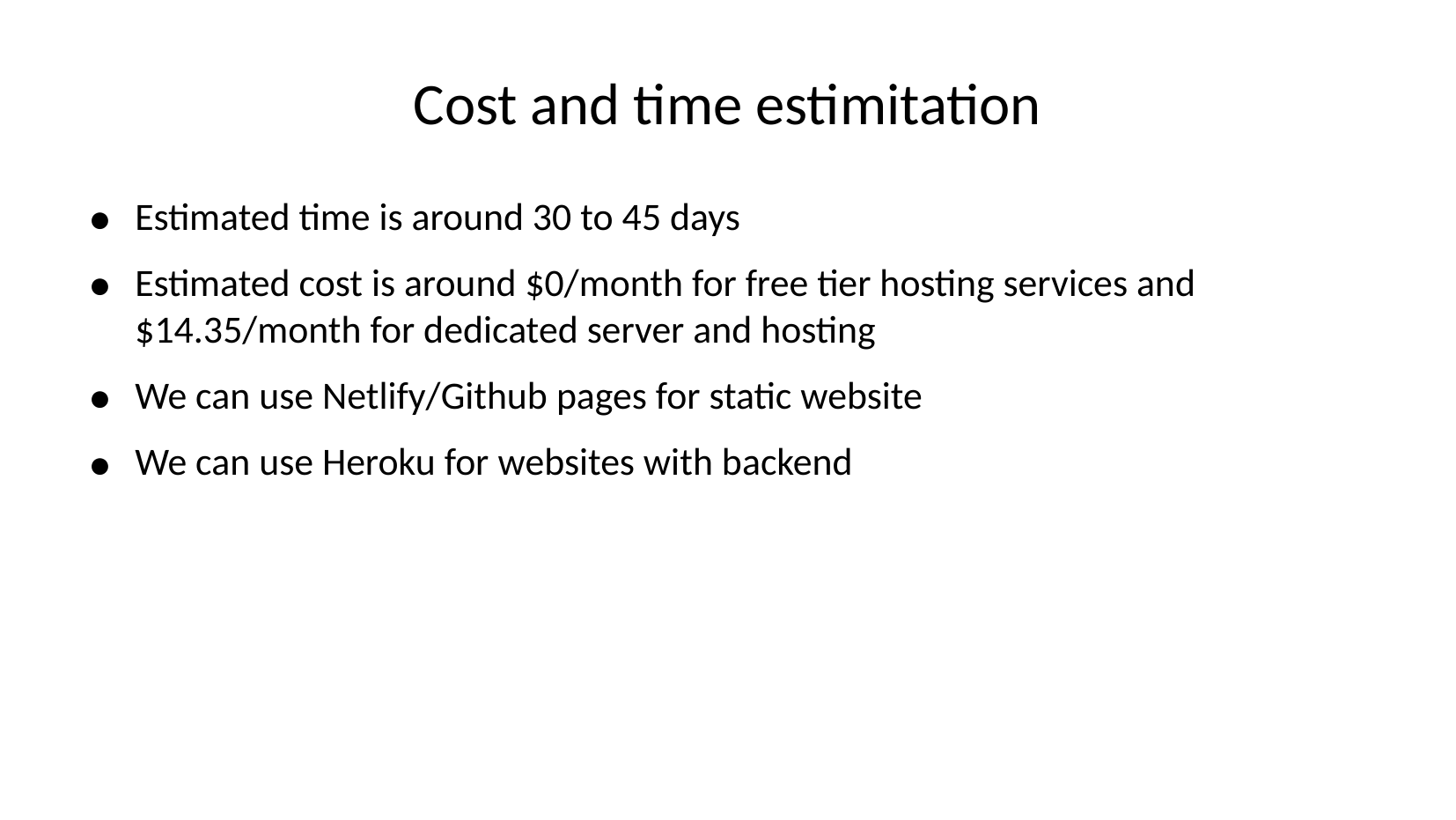

Cost and time estimitation
Estimated time is around 30 to 45 days
Estimated cost is around $0/month for free tier hosting services and $14.35/month for dedicated server and hosting
We can use Netlify/Github pages for static website
We can use Heroku for websites with backend